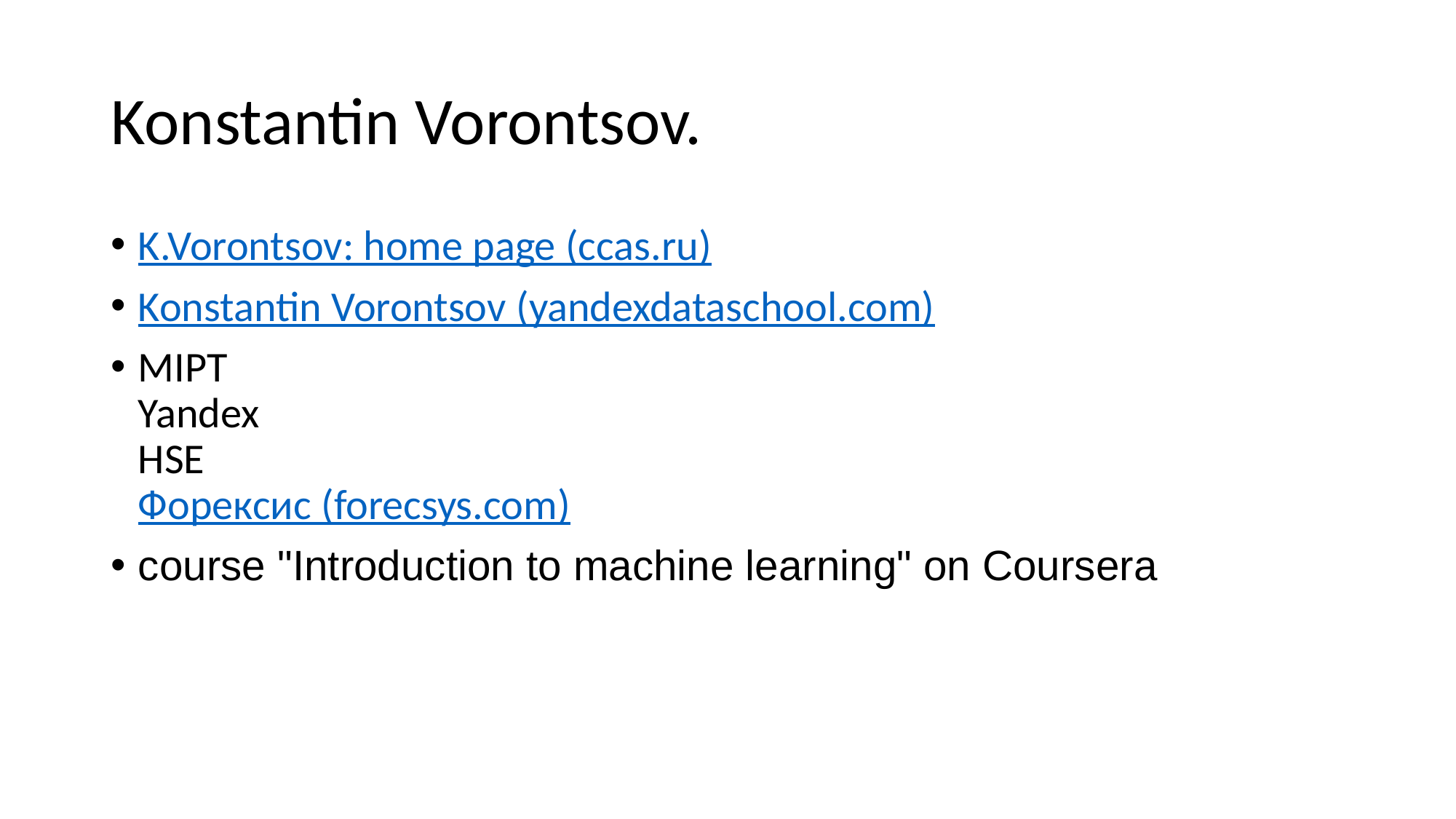

# Konstantin Vorontsov.
K.Vorontsov: home page (ccas.ru)
Konstantin Vorontsov (yandexdataschool.com)
MIPT
Yandex
HSE
Форексис (forecsys.com)
course "Introduction to machine learning" on Coursera